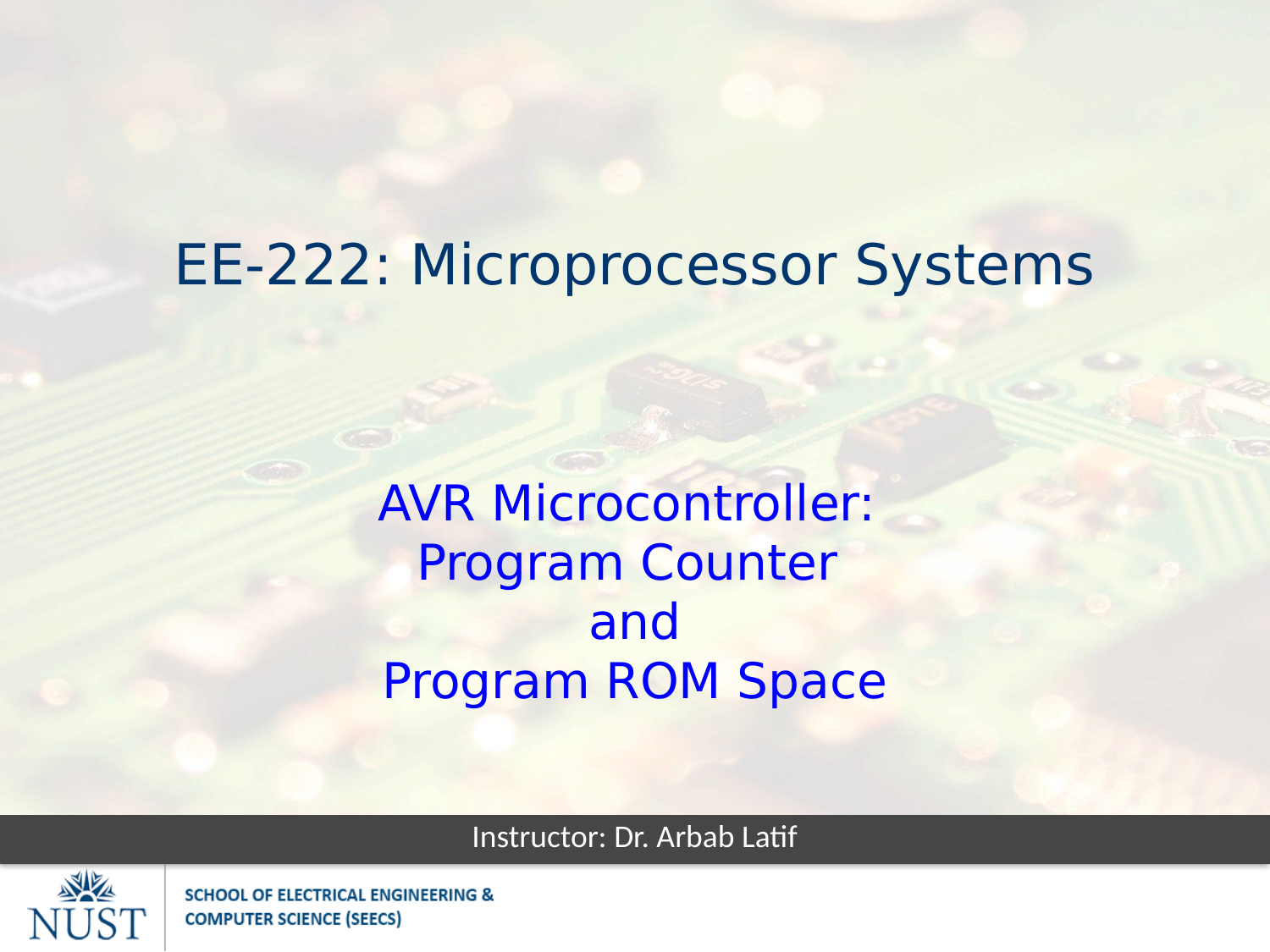

EE-222: Microprocessor Systems
AVR Microcontroller:
Program Counter
and
Program ROM Space

Instructor: Dr. Arbab Latif